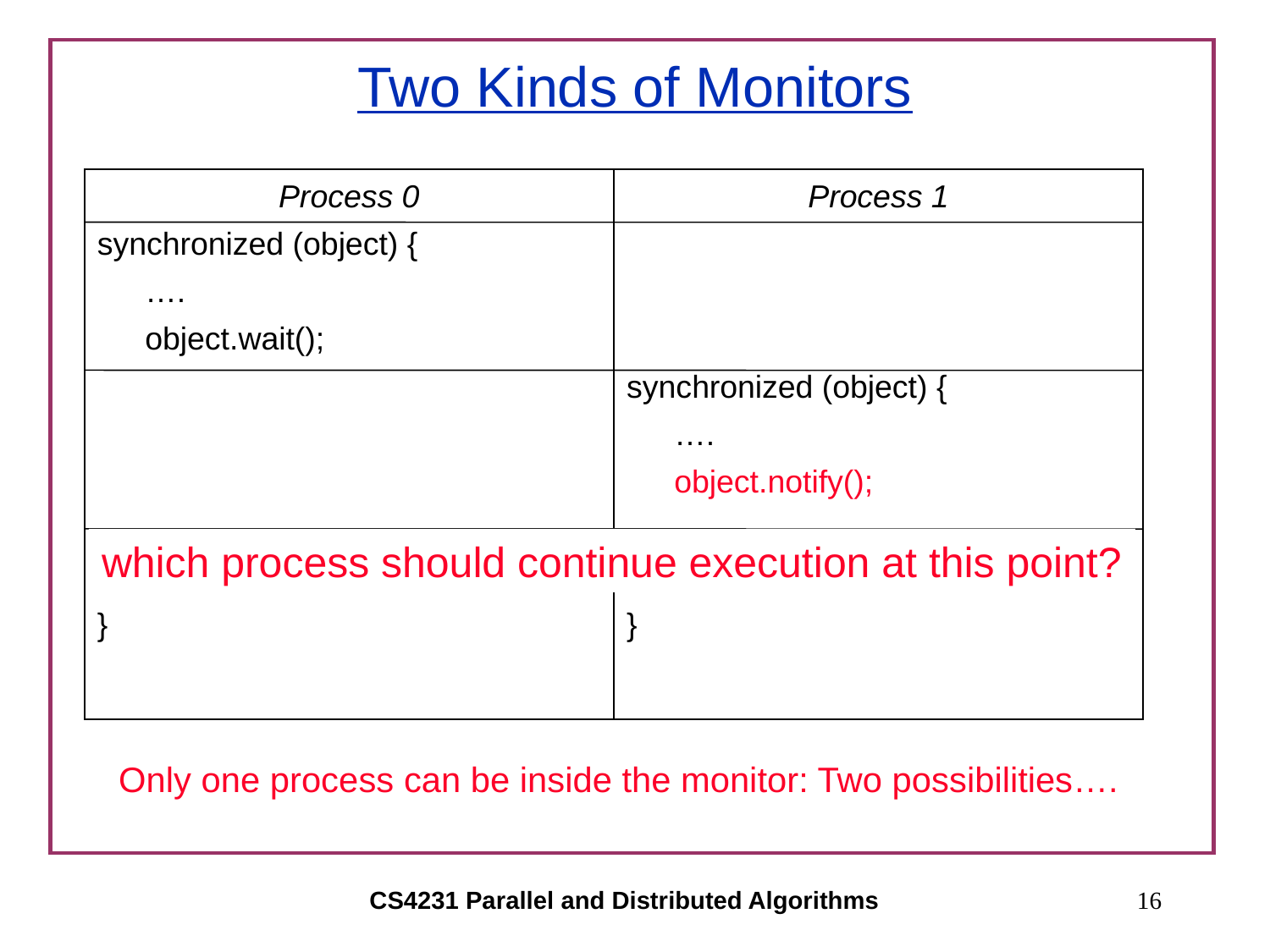

# Two Kinds of Monitors
Process 0
synchronized (object) {
	….
	object.wait();

	….
}
Process 1

synchronized (object) {
	….
	object.notify();

	….
}

which process should continue execution at this point?
Only one process can be inside the monitor: Two possibilities….
CS4231 Parallel and Distributed Algorithms
16